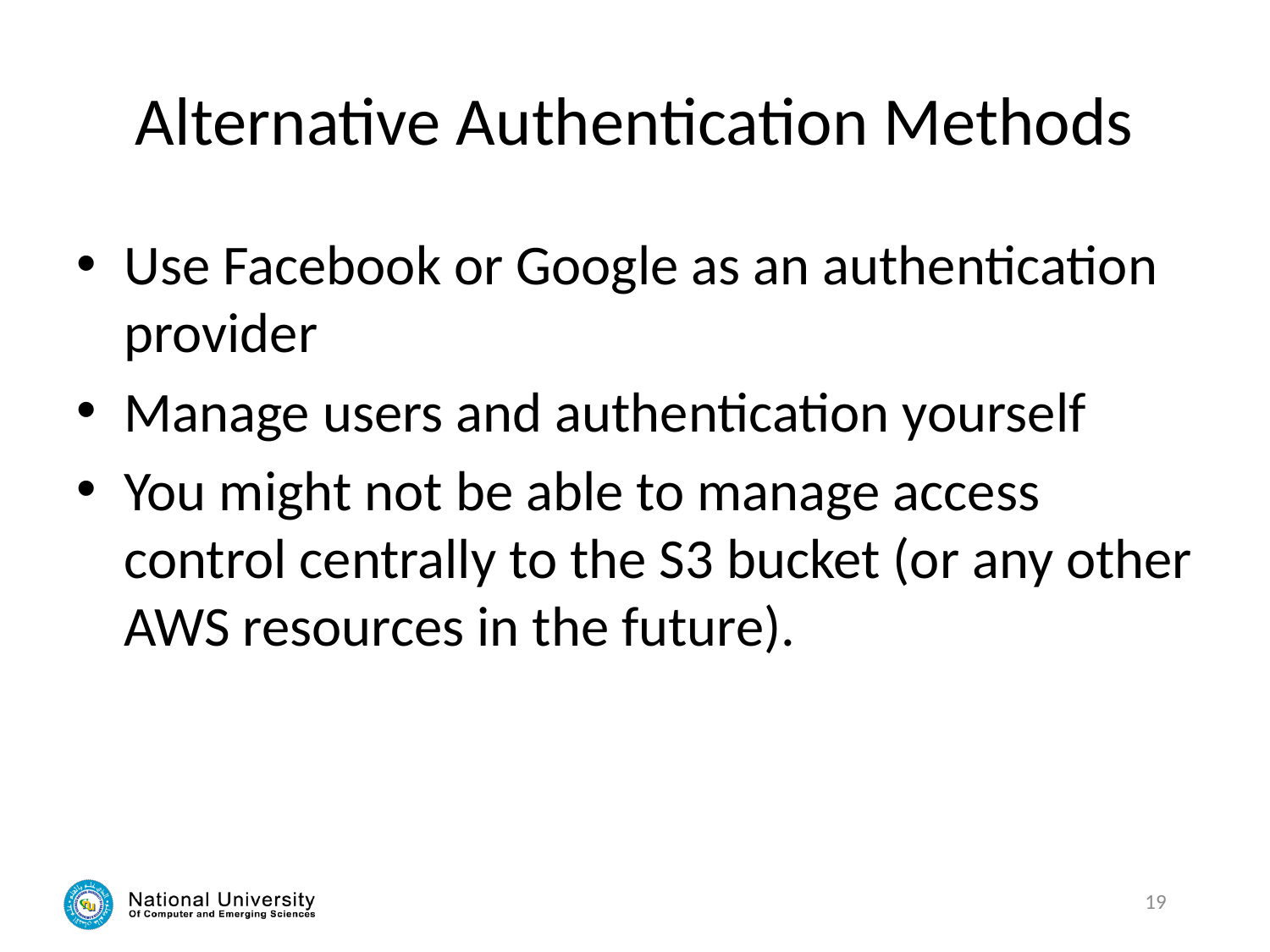

# Alternative Authentication Methods
Use Facebook or Google as an authentication provider
Manage users and authentication yourself
You might not be able to manage access control centrally to the S3 bucket (or any other AWS resources in the future).
19